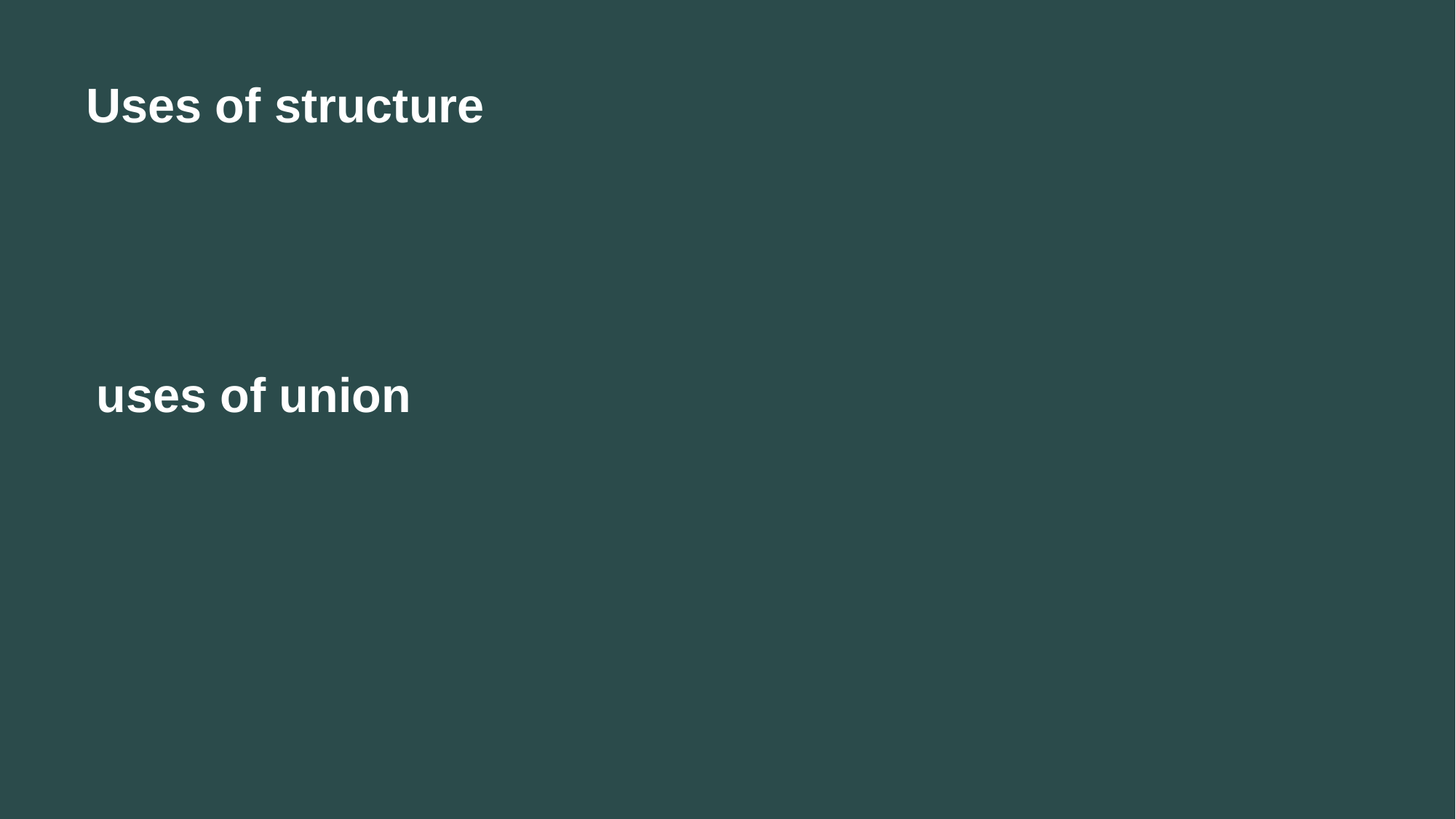

# Uses of structure
uses of union​